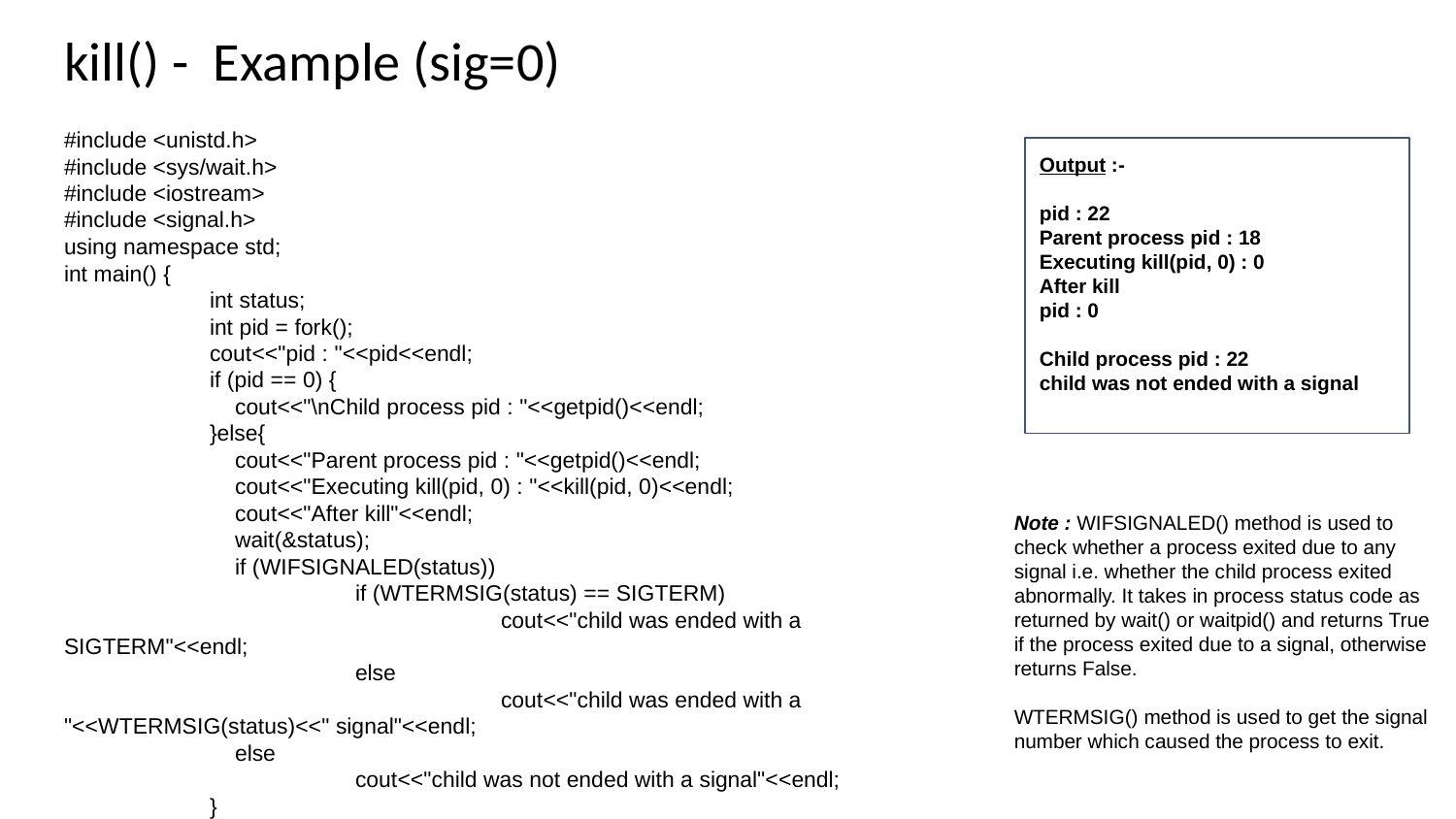

# kill() -  Example (sig=0)
#include <unistd.h>
#include <sys/wait.h>
#include <iostream>
#include <signal.h>
using namespace std;
int main() {
	int status;
	int pid = fork();
	cout<<"pid : "<<pid<<endl;
	if (pid == 0) {
	    cout<<"\nChild process pid : "<<getpid()<<endl;
	}else{
	    cout<<"Parent process pid : "<<getpid()<<endl;
	    cout<<"Executing kill(pid, 0) : "<<kill(pid, 0)<<endl;
	    cout<<"After kill"<<endl;
	    wait(&status);
	    if (WIFSIGNALED(status))
            		if (WTERMSIG(status) == SIGTERM)
                			cout<<"child was ended with a SIGTERM"<<endl;
            		else
                			cout<<"child was ended with a "<<WTERMSIG(status)<<" signal"<<endl;
        	    else
            		cout<<"child was not ended with a signal"<<endl;
	}
}
Output :-

pid : 22
Parent process pid : 18
Executing kill(pid, 0) : 0
After kill
pid : 0

Child process pid : 22
child was not ended with a signal

Note : WIFSIGNALED() method is used to check whether a process exited due to any signal i.e. whether the child process exited abnormally. It takes in process status code as returned by wait() or waitpid() and returns True if the process exited due to a signal, otherwise returns False.

WTERMSIG() method is used to get the signal number which caused the process to exit.